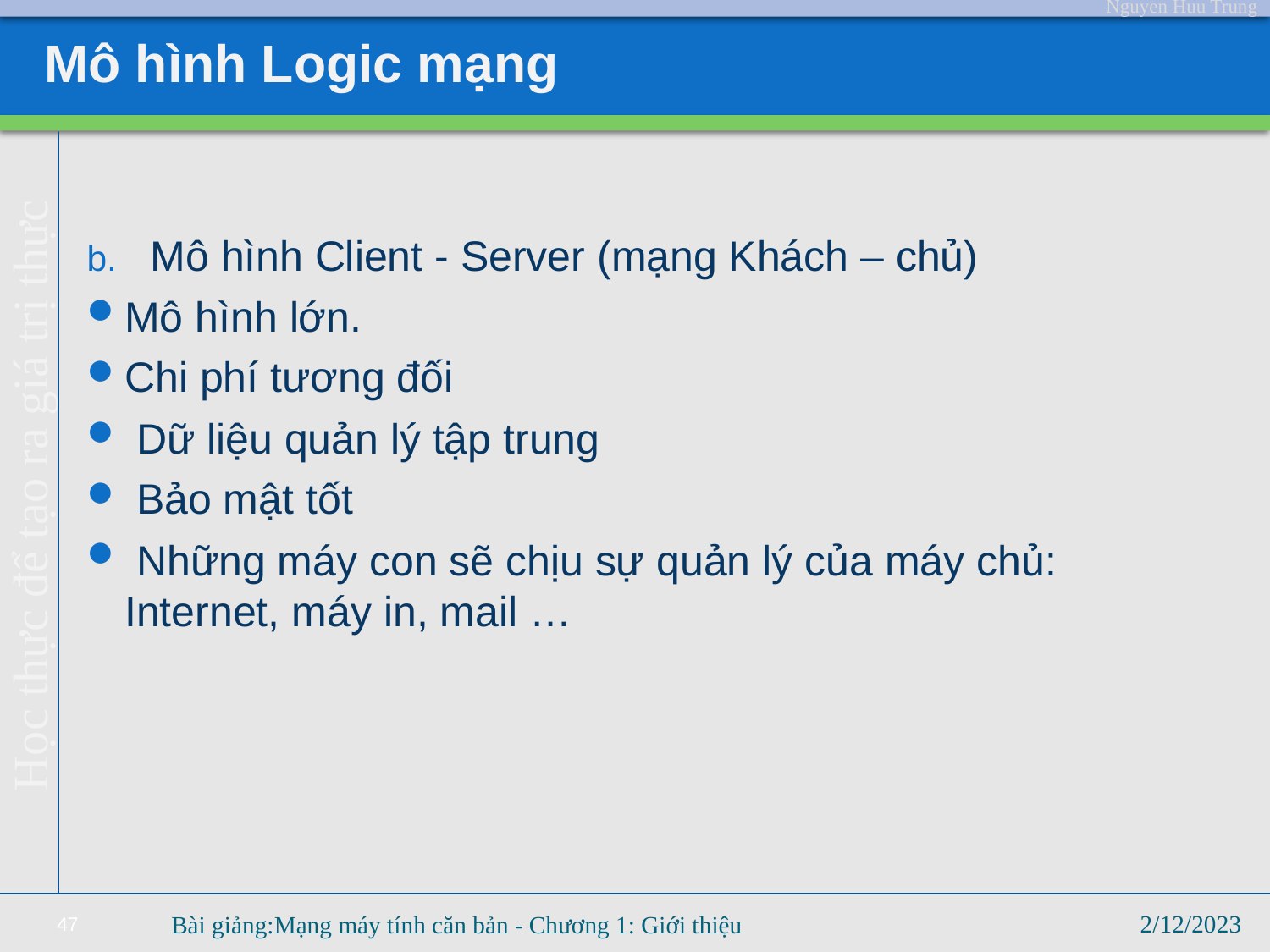

# Mô hình Logic mạng
Mô hình Client - Server (mạng Khách – chủ)
Mô hình lớn.
Chi phí tương đối
 Dữ liệu quản lý tập trung
 Bảo mật tốt
 Những máy con sẽ chịu sự quản lý của máy chủ: Internet, máy in, mail …
47
2/12/2023
Bài giảng:Mạng máy tính căn bản - Chương 1: Giới thiệu